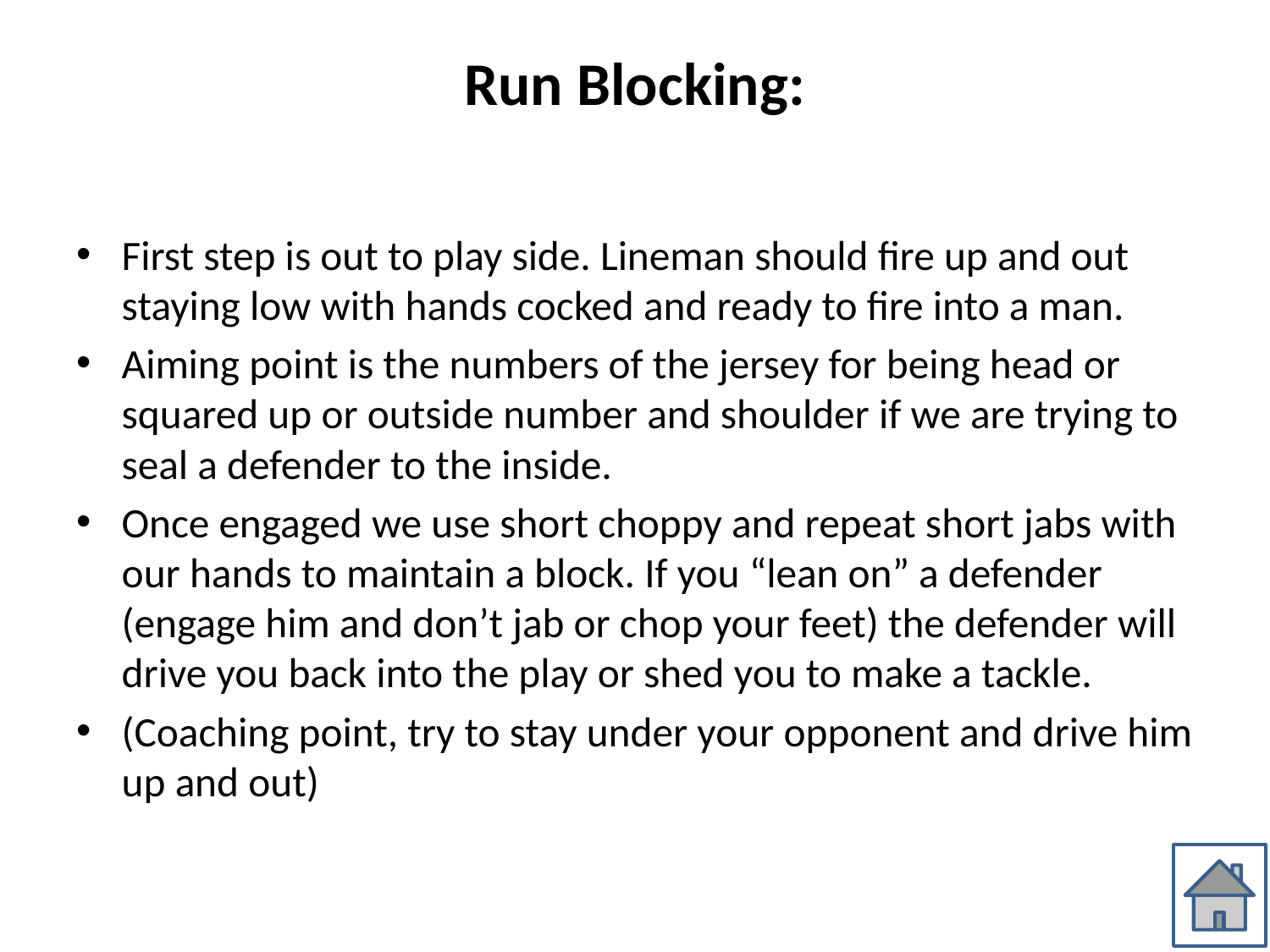

# Run Blocking:
First step is out to play side. Lineman should fire up and out staying low with hands cocked and ready to fire into a man.
Aiming point is the numbers of the jersey for being head or squared up or outside number and shoulder if we are trying to seal a defender to the inside.
Once engaged we use short choppy and repeat short jabs with our hands to maintain a block. If you “lean on” a defender (engage him and don’t jab or chop your feet) the defender will drive you back into the play or shed you to make a tackle.
(Coaching point, try to stay under your opponent and drive him up and out)